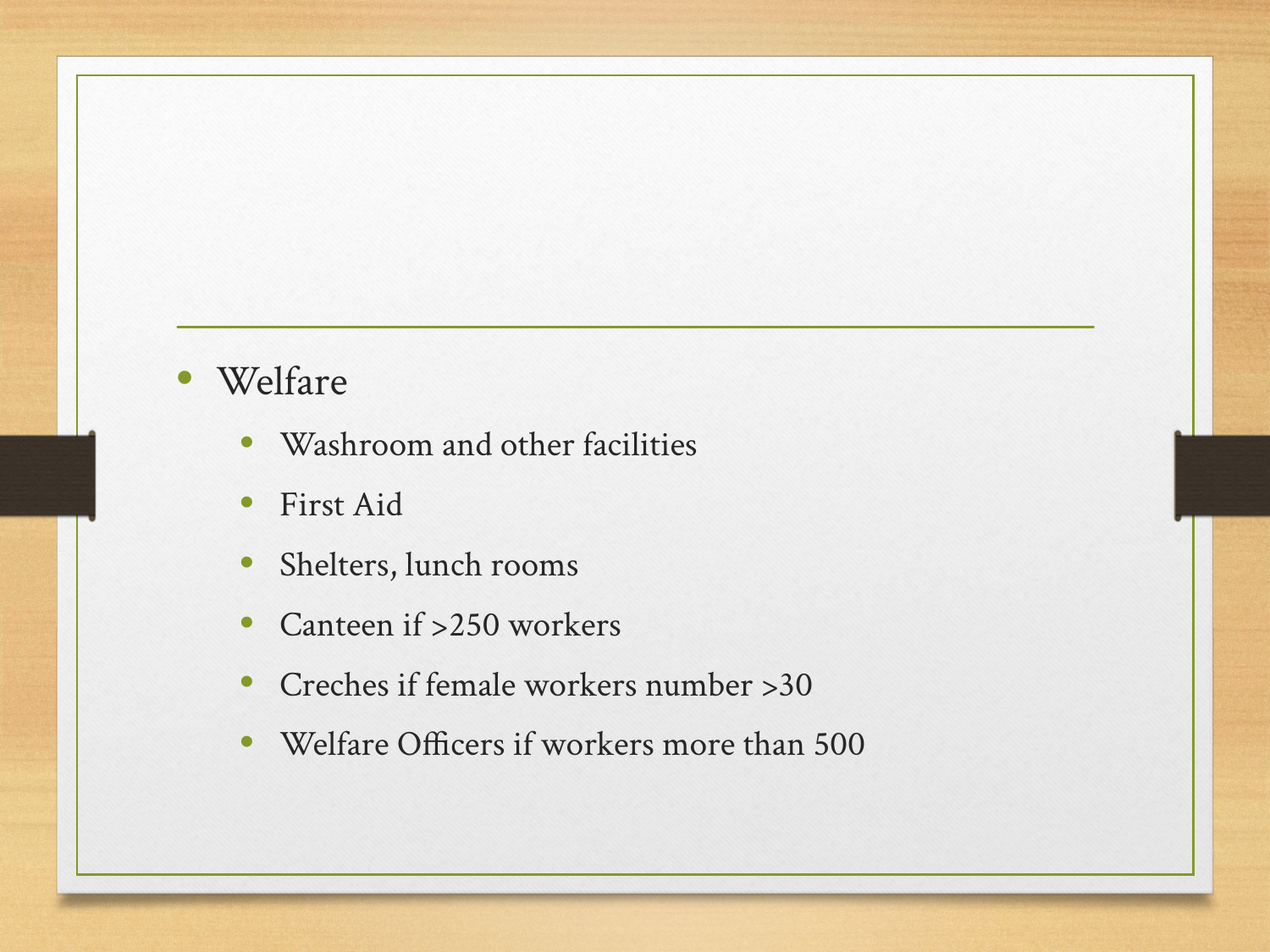

#
Welfare
Washroom and other facilities
First Aid
Shelters, lunch rooms
Canteen if >250 workers
Creches if female workers number >30
Welfare Officers if workers more than 500